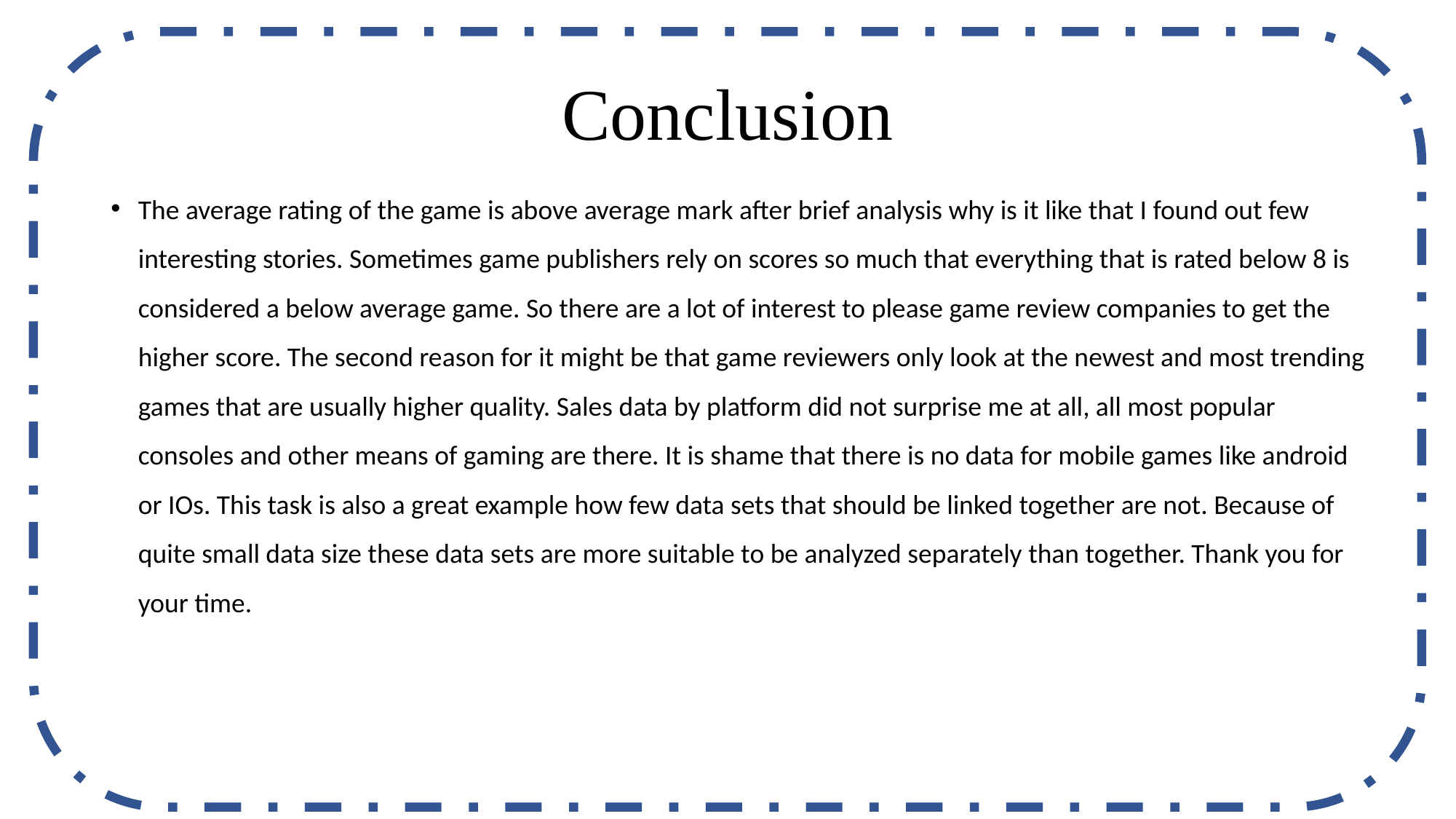

# Conclusion
The average rating of the game is above average mark after brief analysis why is it like that I found out few interesting stories. Sometimes game publishers rely on scores so much that everything that is rated below 8 is considered a below average game. So there are a lot of interest to please game review companies to get the higher score. The second reason for it might be that game reviewers only look at the newest and most trending games that are usually higher quality. Sales data by platform did not surprise me at all, all most popular consoles and other means of gaming are there. It is shame that there is no data for mobile games like android or IOs. This task is also a great example how few data sets that should be linked together are not. Because of quite small data size these data sets are more suitable to be analyzed separately than together. Thank you for your time.